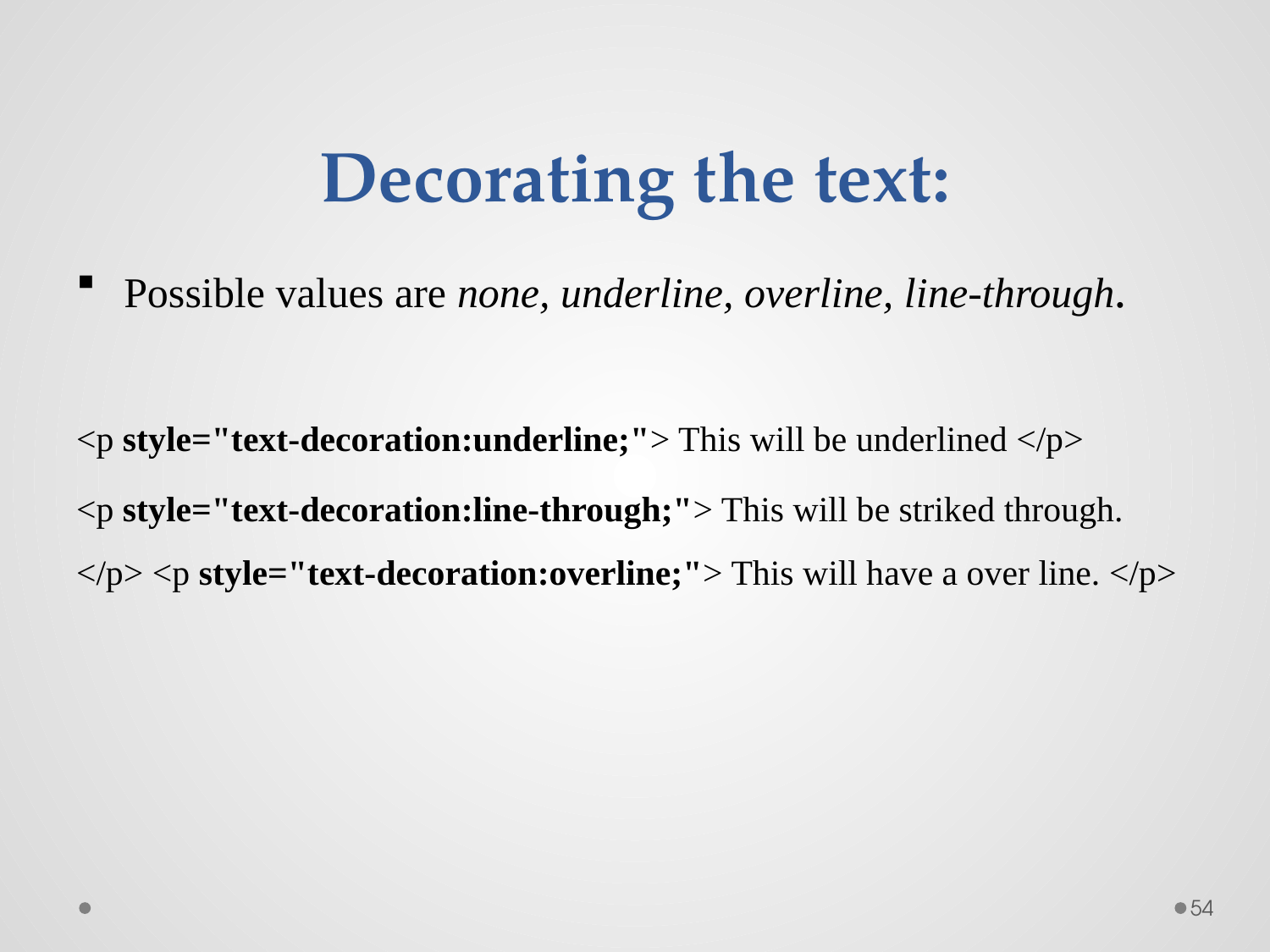

# Decorating the text:
Possible values are none, underline, overline, line-through.

<p style="text-decoration:underline;"> This will be underlined </p>
<p style="text-decoration:line-through;"> This will be striked through. </p> <p style="text-decoration:overline;"> This will have a over line. </p>

54